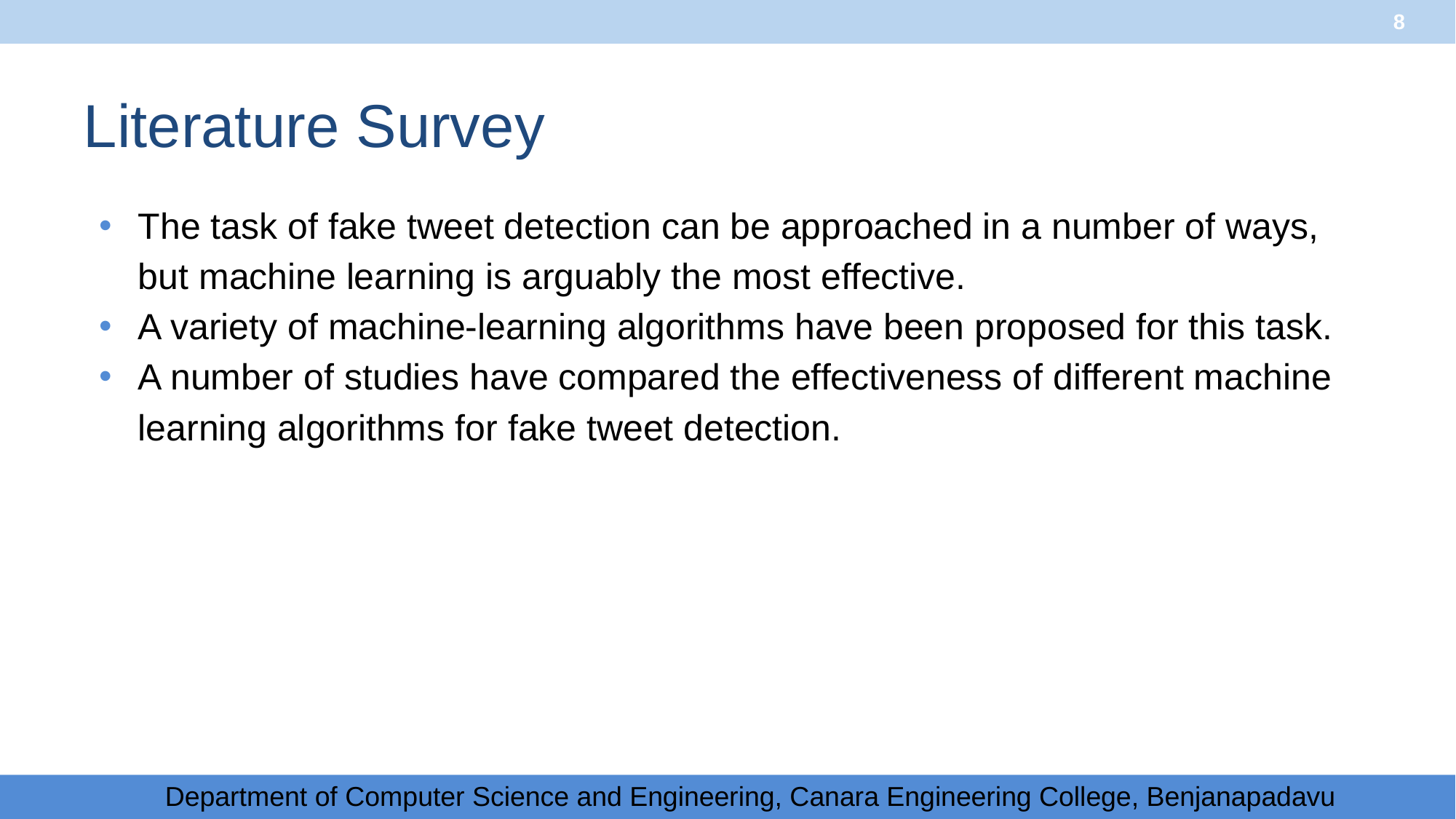

8
# Literature Survey
The task of fake tweet detection can be approached in a number of ways, but machine learning is arguably the most effective.
A variety of machine-learning algorithms have been proposed for this task.
A number of studies have compared the effectiveness of different machine learning algorithms for fake tweet detection.